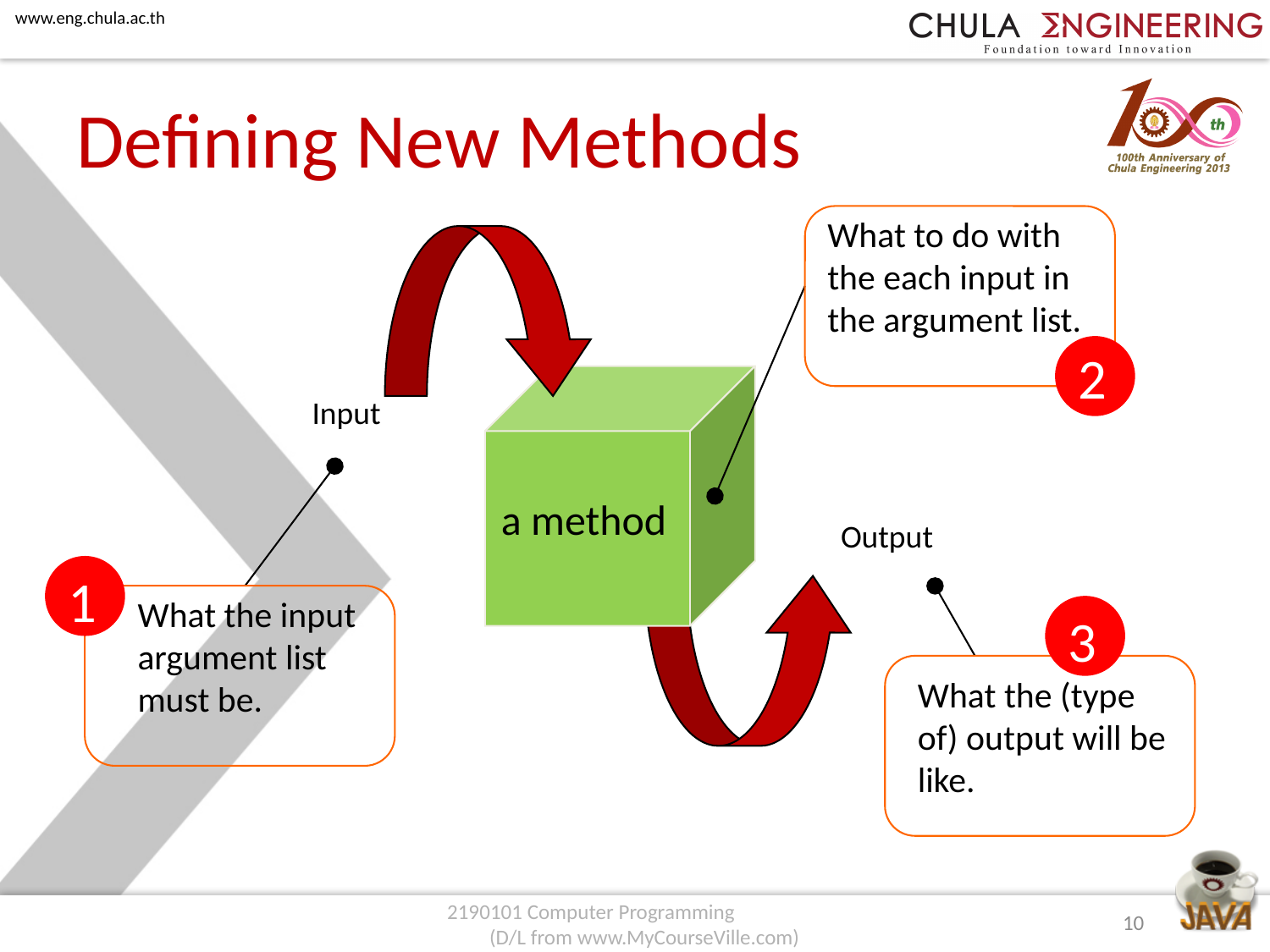

# Defining New Methods

What to do with the each input in the argument list.

2

Input

What the input argument list must be.

1
a method
Output

What the (type of) output will be like.

3
10
2190101 Computer Programming                       (D/L from www.MyCourseVille.com)